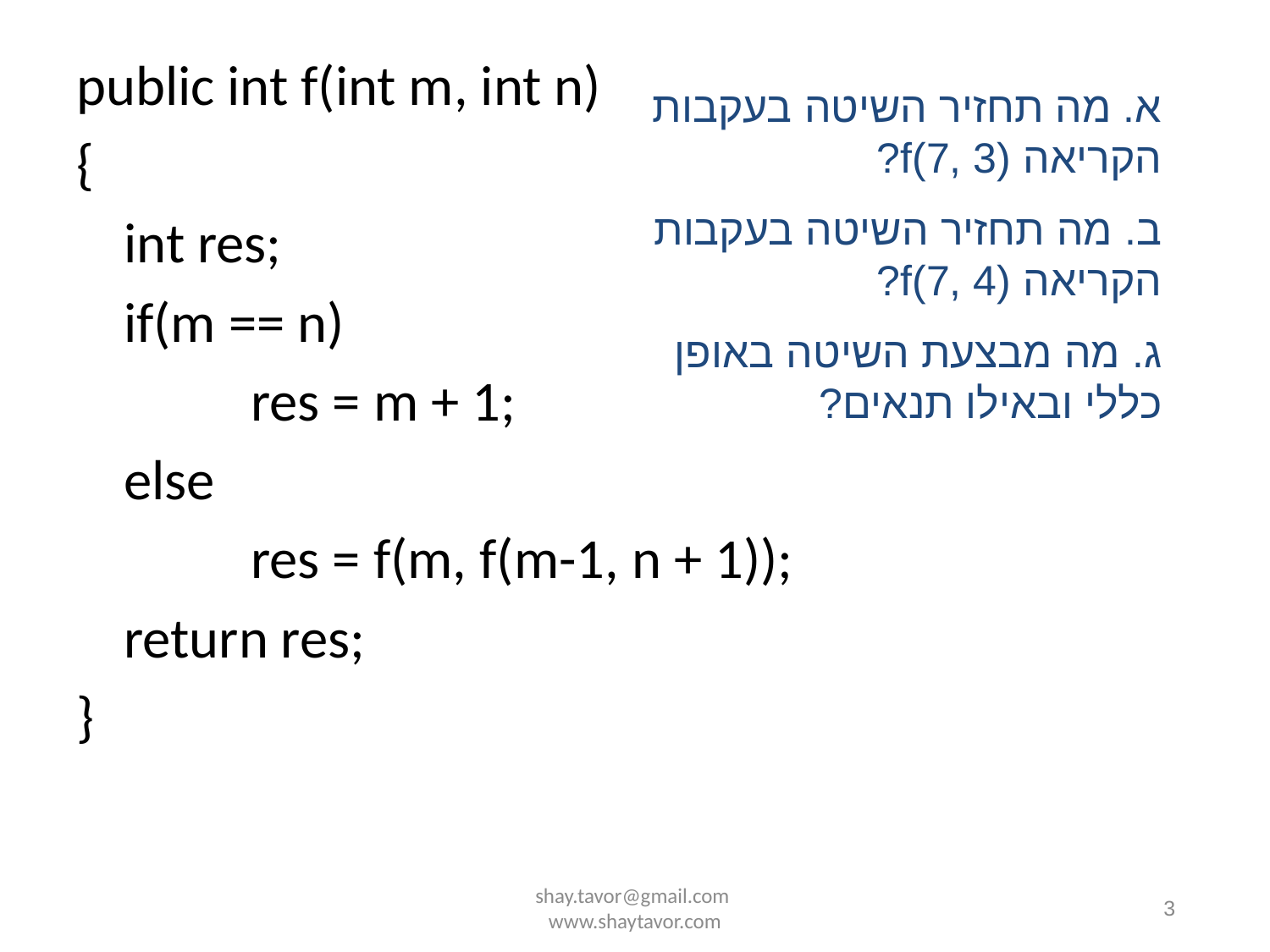

public int f(int m, int n)
{
	int res;
	if(m == n)
		res = m + 1;
	else
		res = f(m, f(m-1, n + 1));
	return res;
}
א. מה תחזיר השיטה בעקבות הקריאה f(7, 3)?
ב. מה תחזיר השיטה בעקבות הקריאה f(7, 4)?
ג. מה מבצעת השיטה באופן כללי ובאילו תנאים?
shay.tavor@gmail.com  www.shaytavor.com
3